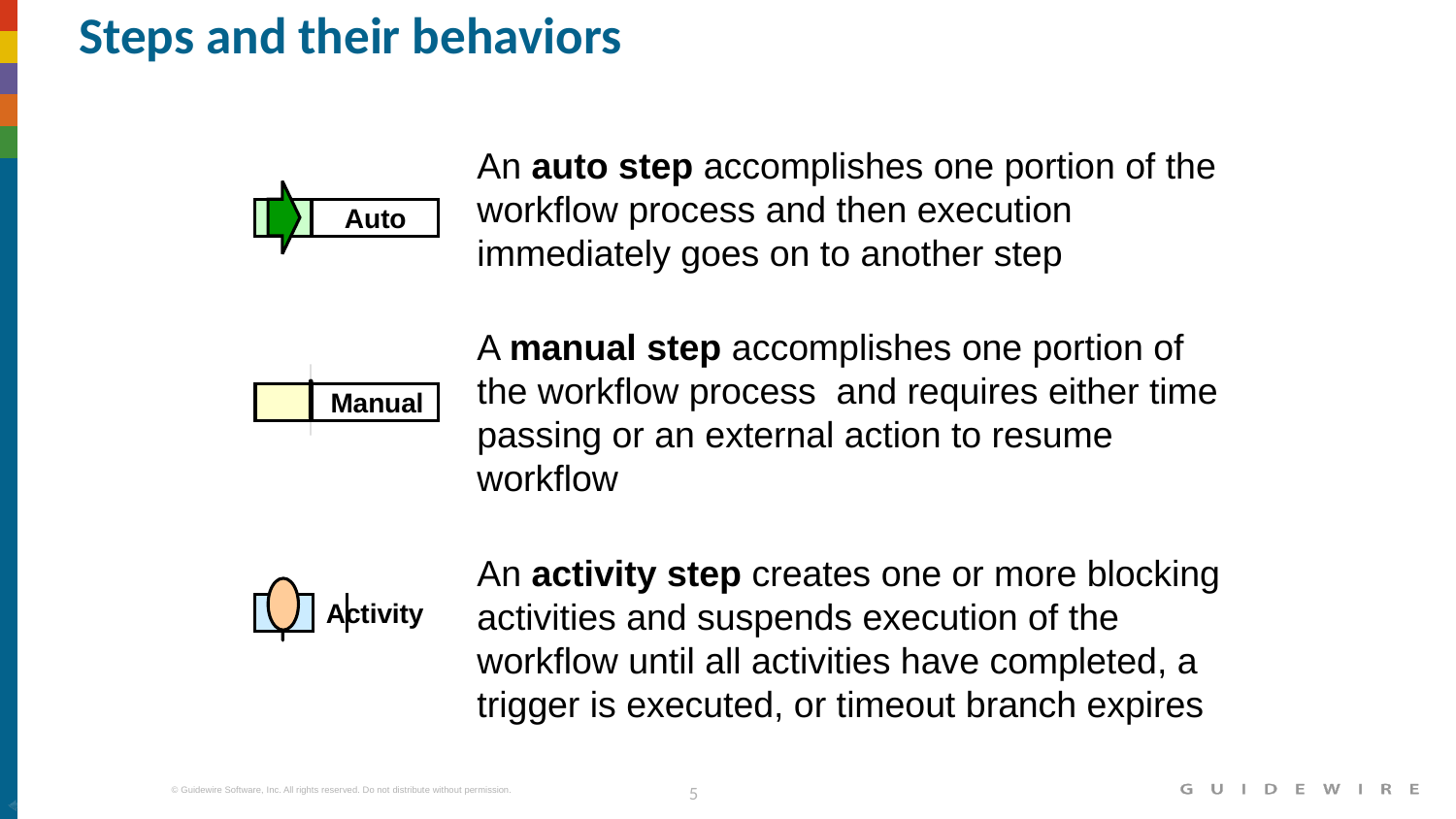

# Steps and their behaviors
An auto step accomplishes one portion of the workflow process and then execution immediately goes on to another step
A manual step accomplishes one portion of the workflow process  and requires either time passing or an external action to resume workflow
An activity step creates one or more blocking activities and suspends execution of the workflow until all activities have completed, a trigger is executed, or timeout branch expires

Auto

Manual

Activity